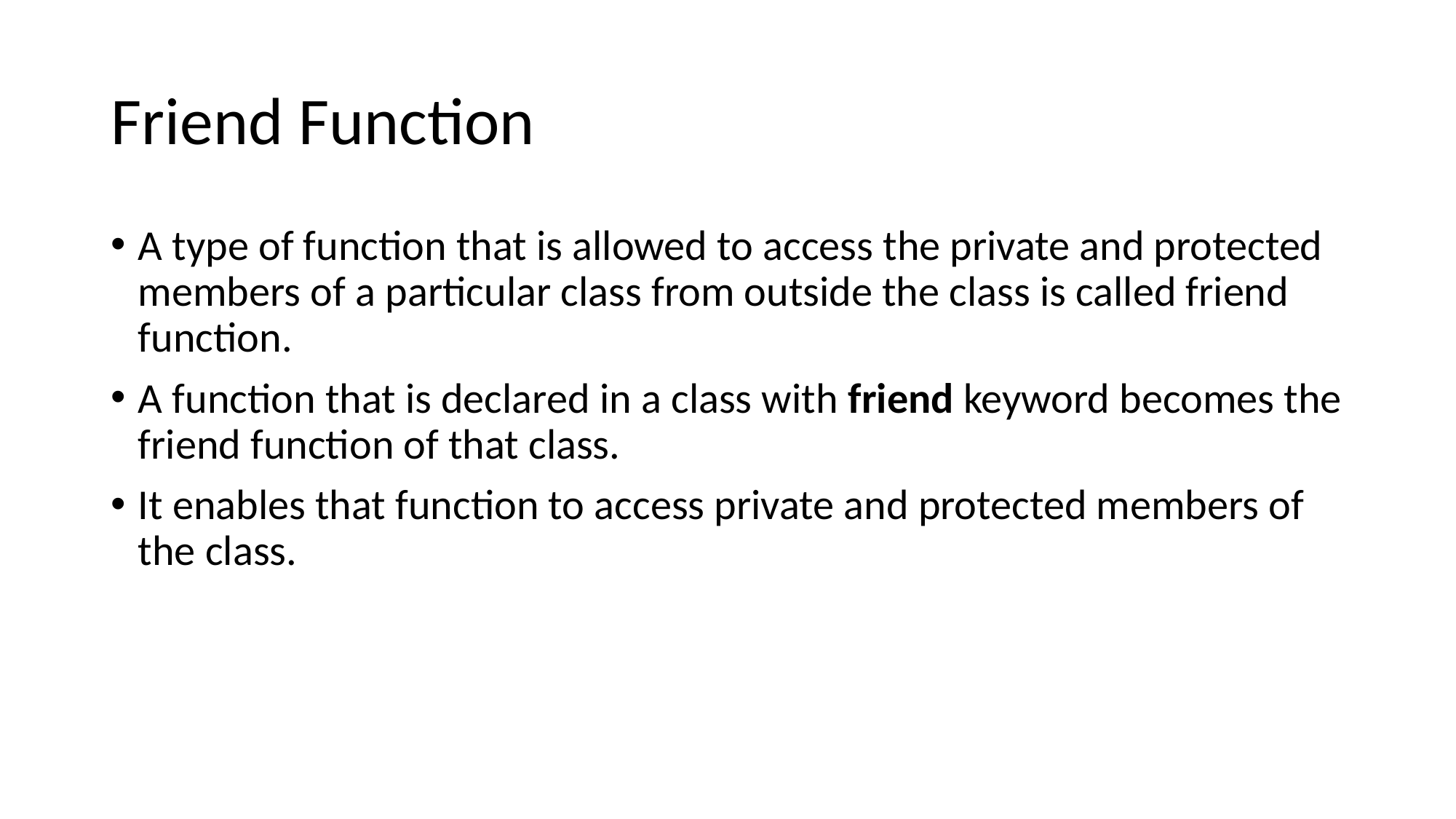

# Friend Function
A type of function that is allowed to access the private and protected members of a particular class from outside the class is called friend function.
A function that is declared in a class with friend keyword becomes the friend function of that class.
It enables that function to access private and protected members of the class.